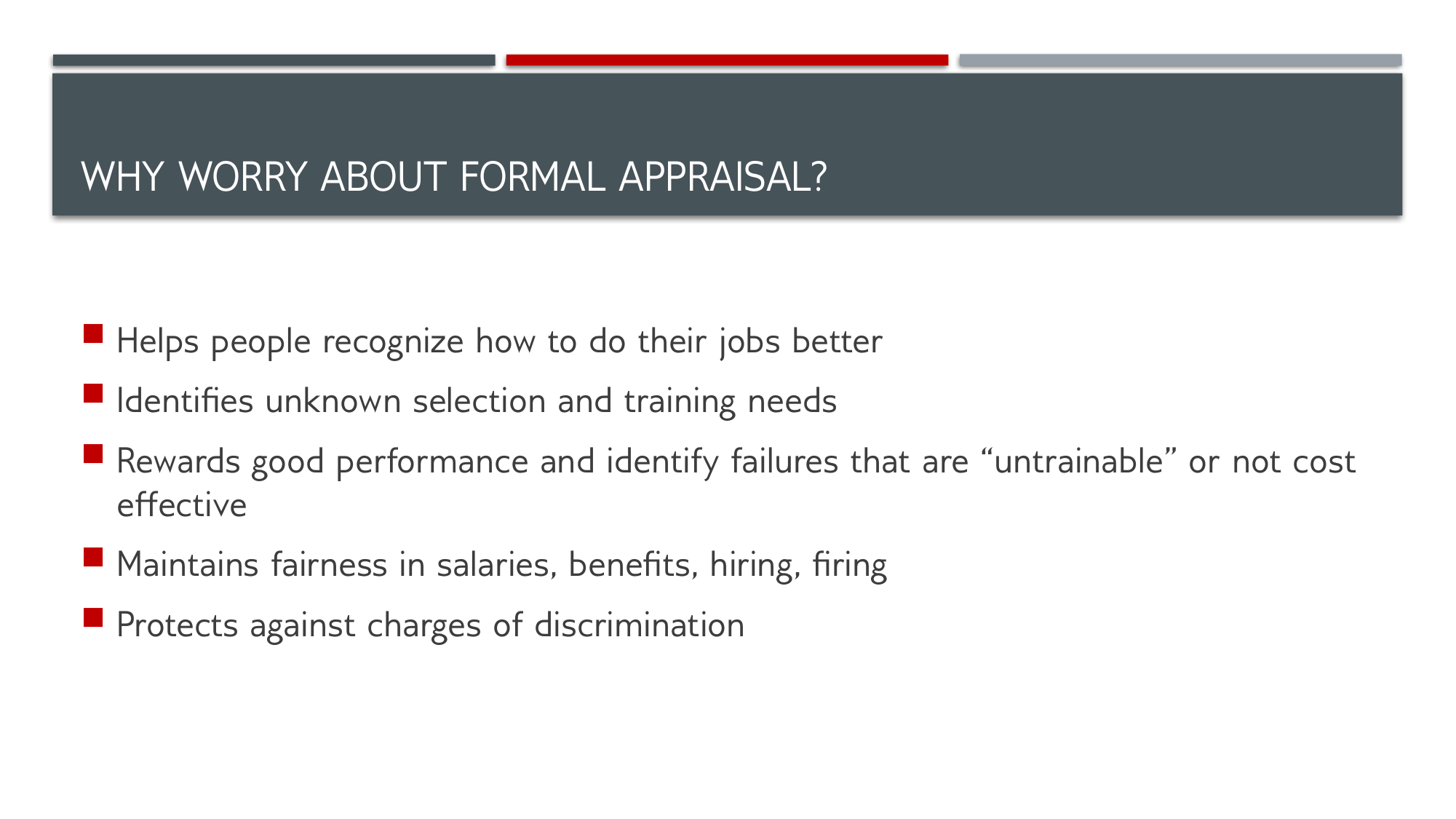

# Why Worry About Formal Appraisal?
Helps people recognize how to do their jobs better
Identifies unknown selection and training needs
Rewards good performance and identify failures that are “untrainable” or not cost effective
Maintains fairness in salaries, benefits, hiring, firing
Protects against charges of discrimination